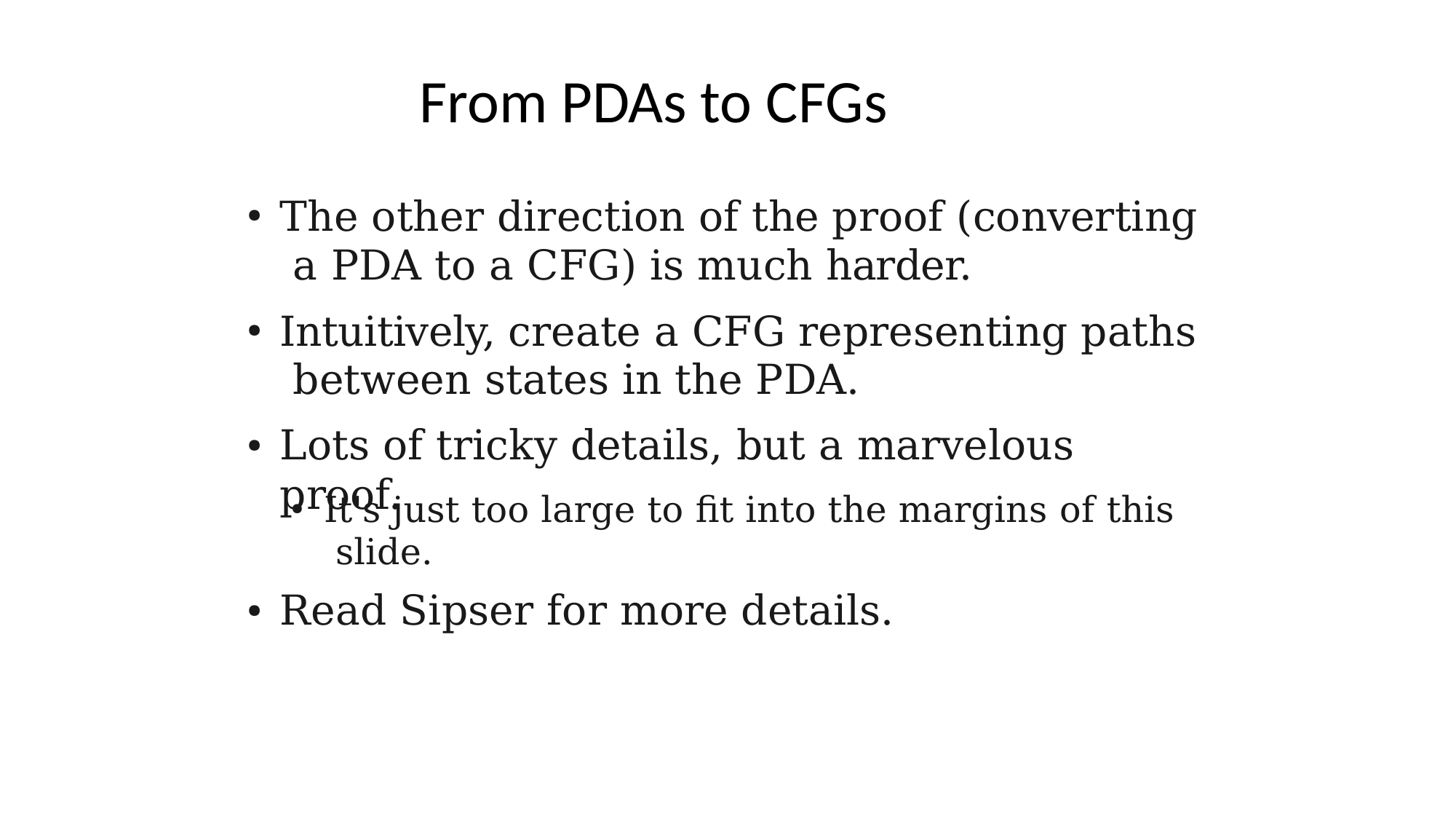

# From PDAs to CFGs
The other direction of the proof (converting  a PDA to a CFG) is much harder.
Intuitively, create a CFG representing paths  between states in the PDA.
Lots of tricky details, but a marvelous proof.
●
●
●
It's just too large to fit into the margins of this  slide.
Read Sipser for more details.
●
●